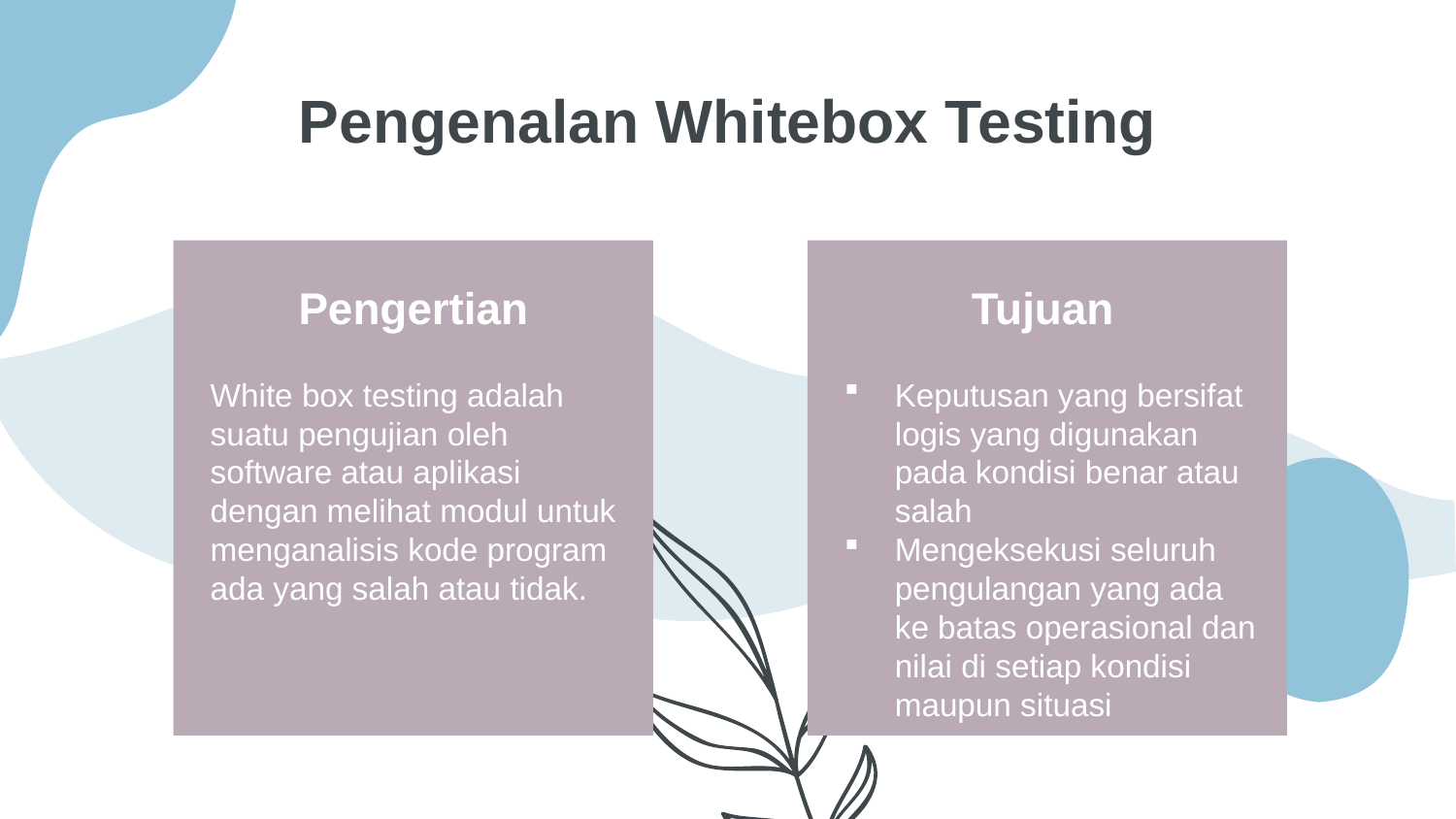

# Pengenalan Whitebox Testing

Pengertian
Tujuan
White box testing adalah suatu pengujian oleh software atau aplikasi dengan melihat modul untuk menganalisis kode program ada yang salah atau tidak.
Keputusan yang bersifat logis yang digunakan pada kondisi benar atau salah
Mengeksekusi seluruh pengulangan yang ada ke batas operasional dan nilai di setiap kondisi maupun situasi